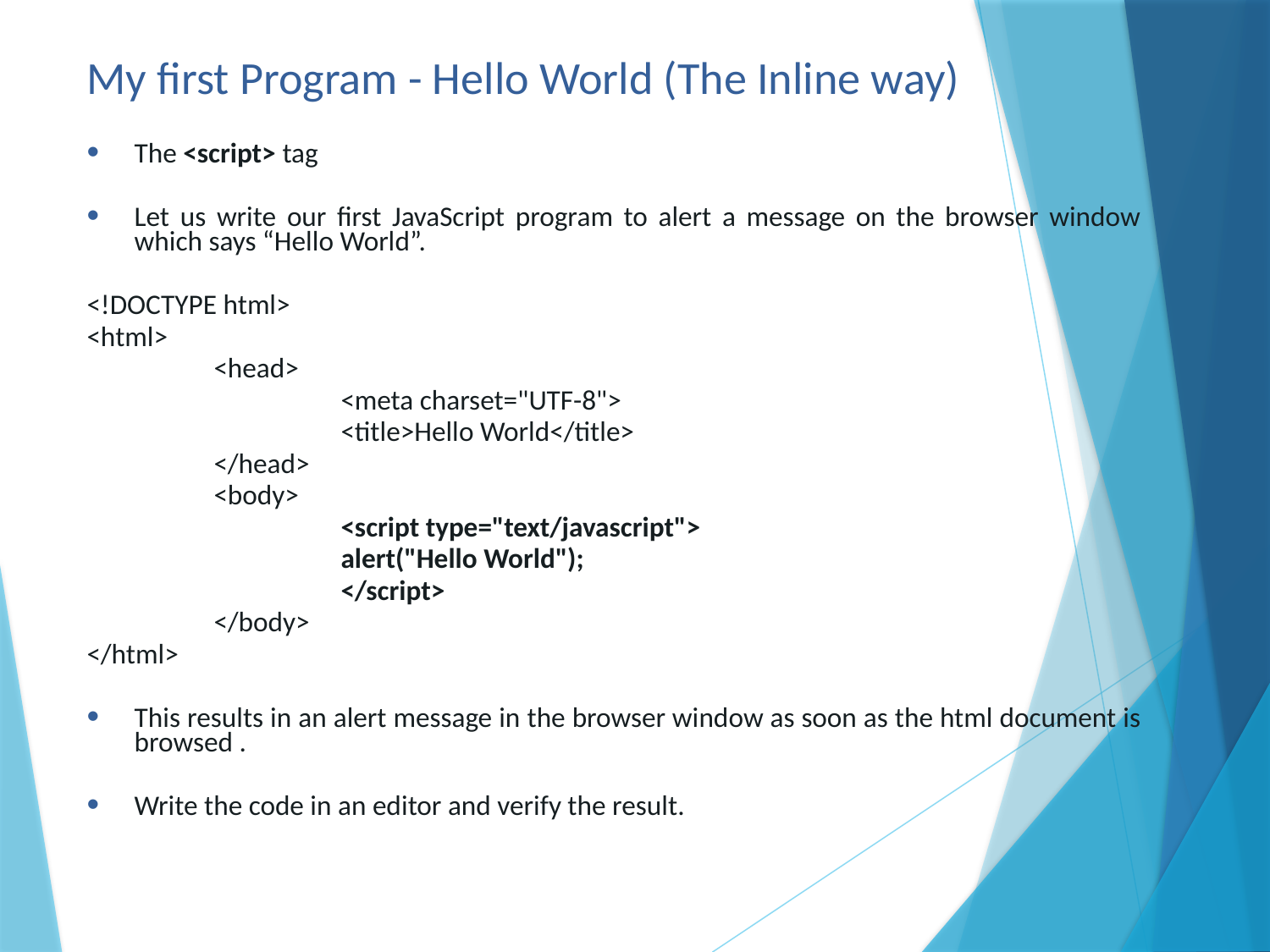

# My first Program - Hello World (The Inline way)
The <script> tag

Let us write our first JavaScript program to alert a message on the browser window which says “Hello World”.

<!DOCTYPE html>
<html>
	<head>
		<meta charset="UTF-8">
		<title>Hello World</title>
	</head>
	<body>
		<script type="text/javascript">
		alert("Hello World");
		</script>
	</body>
</html>

This results in an alert message in the browser window as soon as the html document is browsed .

Write the code in an editor and verify the result.